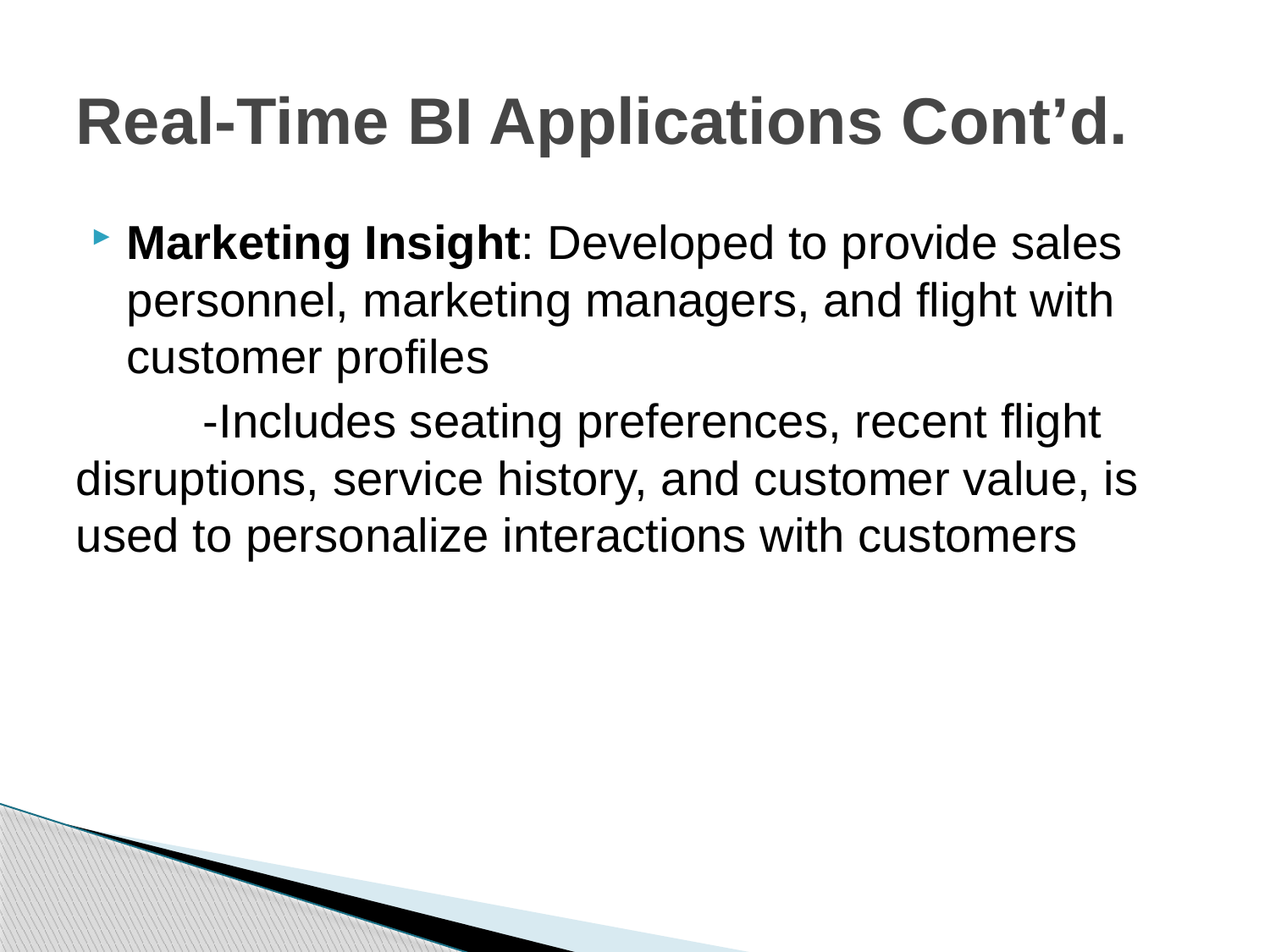

# Real-Time BI Applications Cont’d.
Marketing Insight: Developed to provide sales personnel, marketing managers, and flight with customer profiles
	-Includes seating preferences, recent flight disruptions, service history, and customer value, is used to personalize interactions with customers